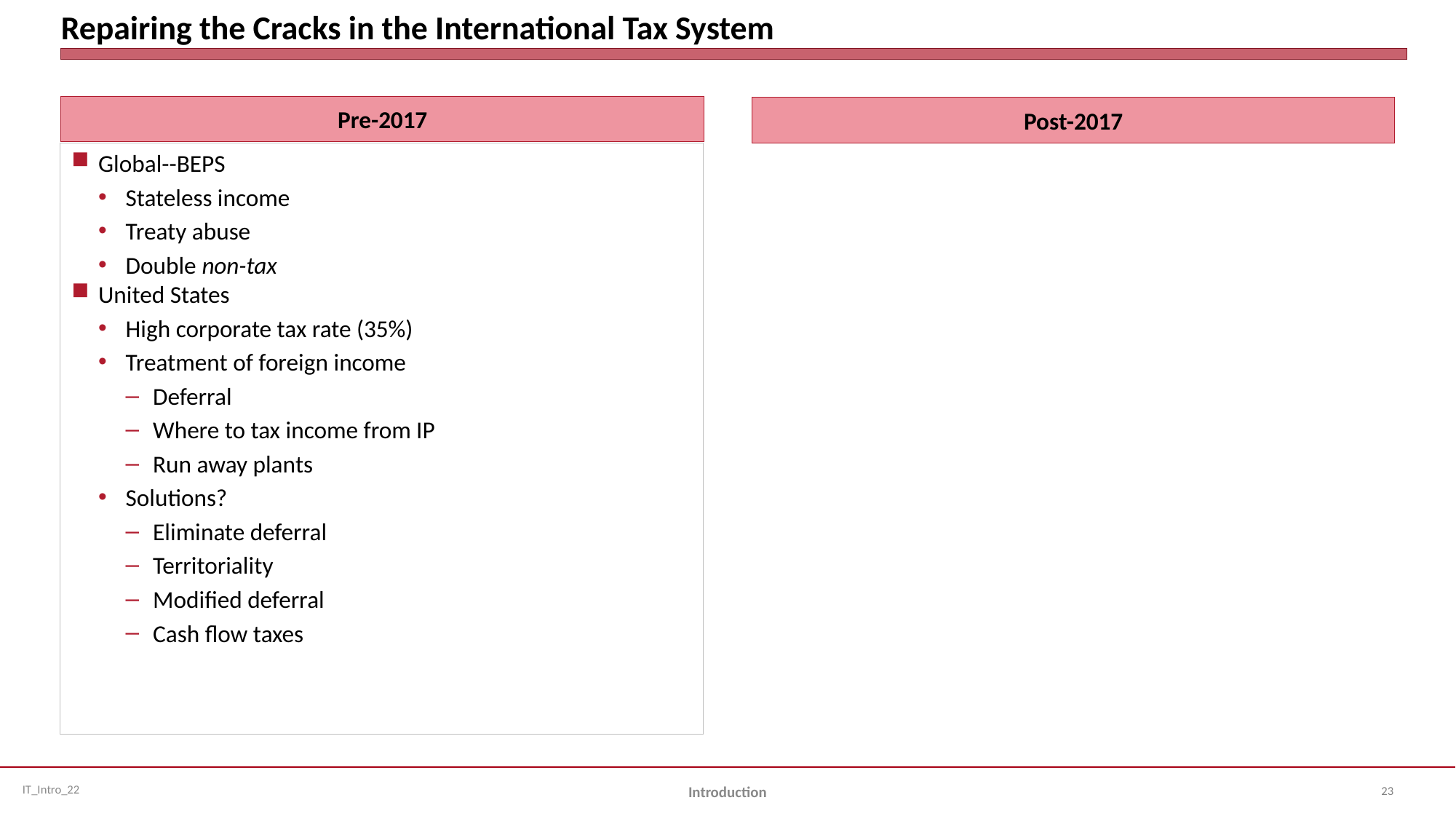

# Repairing the Cracks in the International Tax System
Pre-2017
Post-2017
Global--BEPS
Stateless income
Treaty abuse
Double non-tax
United States
High corporate tax rate (35%)
Treatment of foreign income
Deferral
Where to tax income from IP
Run away plants
Solutions?
Eliminate deferral
Territoriality
Modified deferral
Cash flow taxes

23
Introduction